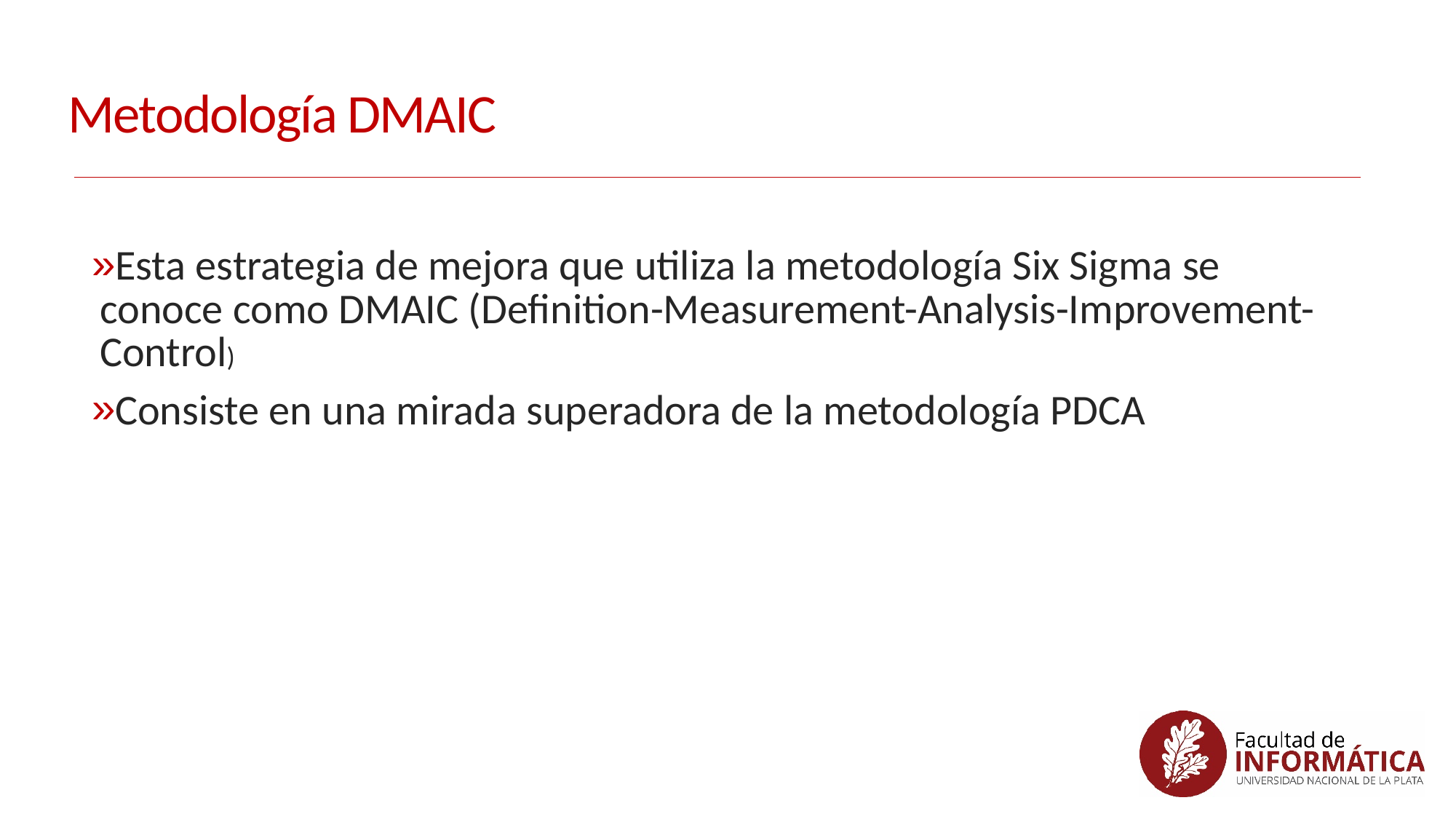

# Metodología DMAIC
Esta estrategia de mejora que utiliza la metodología Six Sigma se conoce como DMAIC (Definition-Measurement-Analysis-Improvement-Control)
Consiste en una mirada superadora de la metodología PDCA